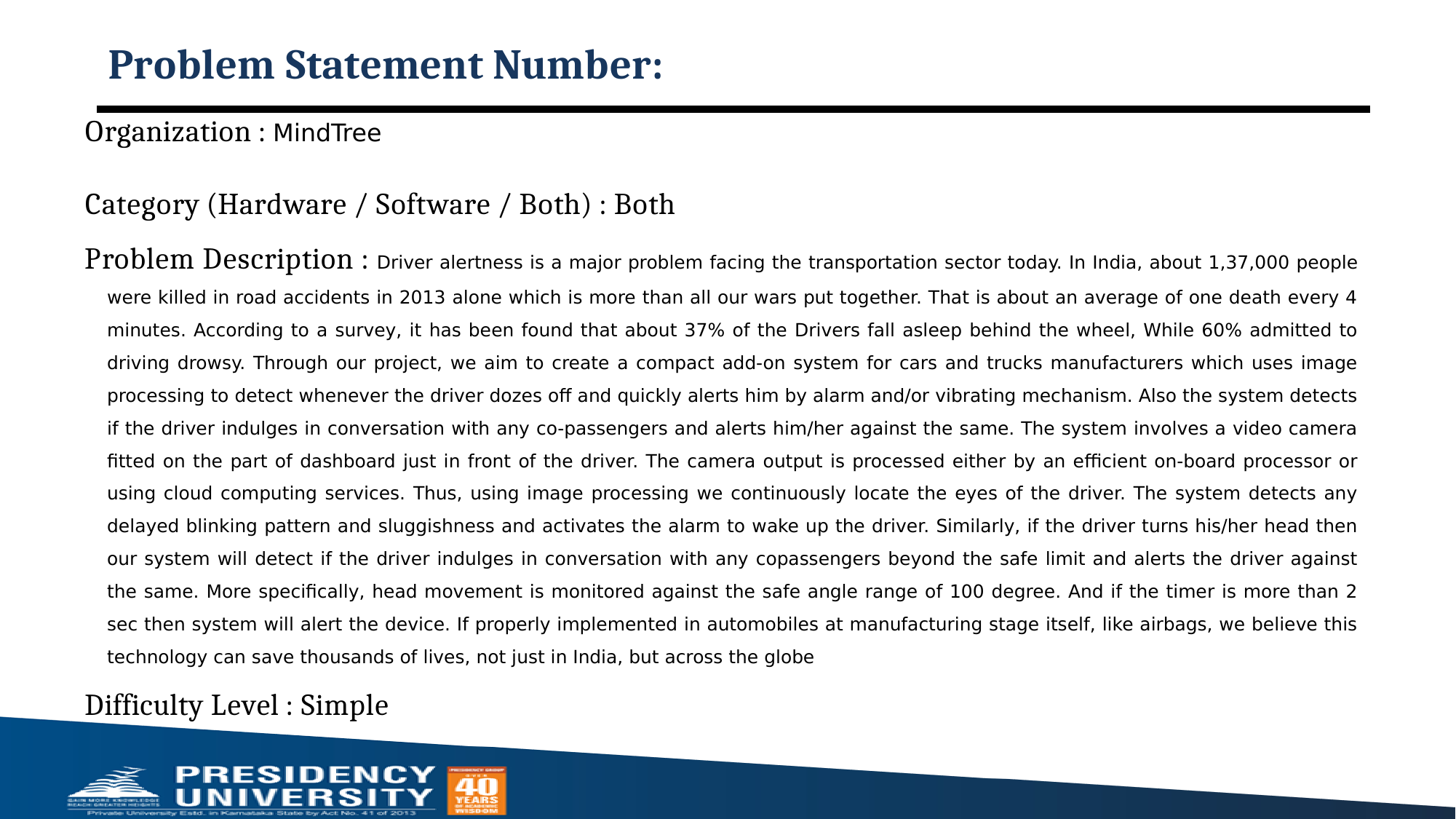

# Problem Statement Number:
Organization : MindTree
Category (Hardware / Software / Both) : Both
Problem Description : Driver alertness is a major problem facing the transportation sector today. In India, about 1,37,000 people were killed in road accidents in 2013 alone which is more than all our wars put together. That is about an average of one death every 4 minutes. According to a survey, it has been found that about 37% of the Drivers fall asleep behind the wheel, While 60% admitted to driving drowsy. Through our project, we aim to create a compact add-on system for cars and trucks manufacturers which uses image processing to detect whenever the driver dozes off and quickly alerts him by alarm and/or vibrating mechanism. Also the system detects if the driver indulges in conversation with any co-passengers and alerts him/her against the same. The system involves a video camera fitted on the part of dashboard just in front of the driver. The camera output is processed either by an efficient on-board processor or using cloud computing services. Thus, using image processing we continuously locate the eyes of the driver. The system detects any delayed blinking pattern and sluggishness and activates the alarm to wake up the driver. Similarly, if the driver turns his/her head then our system will detect if the driver indulges in conversation with any copassengers beyond the safe limit and alerts the driver against the same. More specifically, head movement is monitored against the safe angle range of 100 degree. And if the timer is more than 2 sec then system will alert the device. If properly implemented in automobiles at manufacturing stage itself, like airbags, we believe this technology can save thousands of lives, not just in India, but across the globe
Difficulty Level : Simple